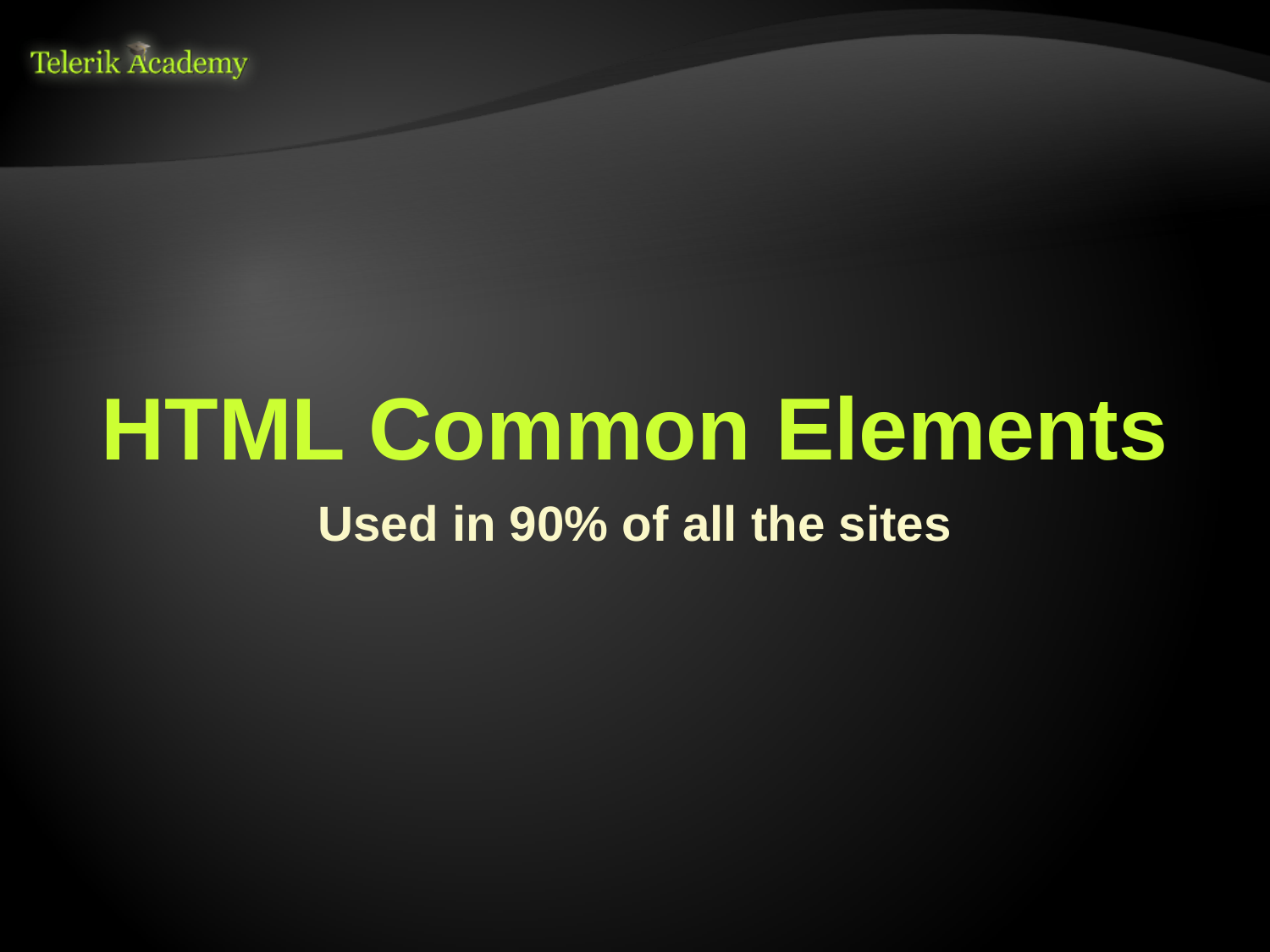

# HTML Common Elements
Used in 90% of all the sites